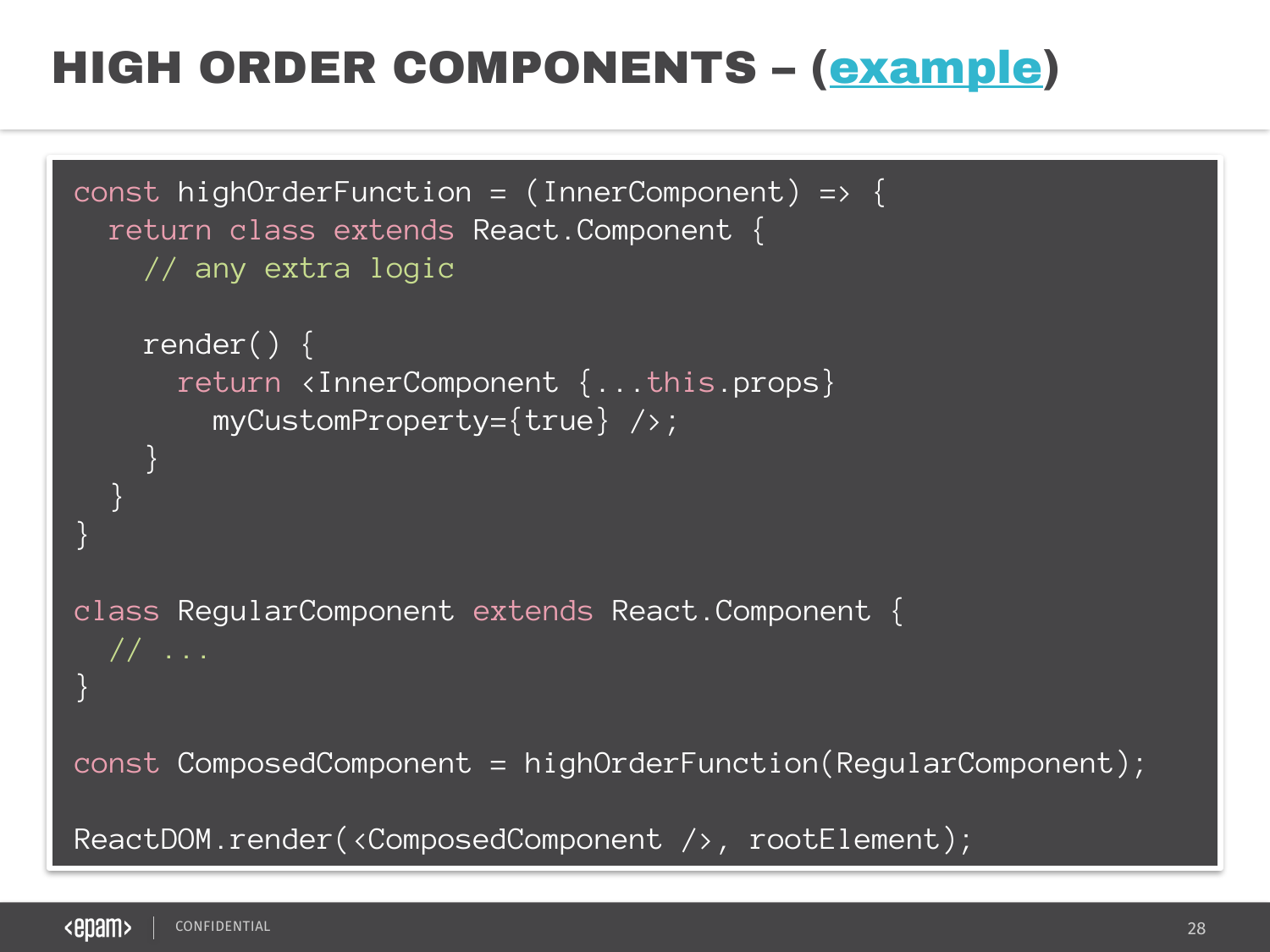

HIGH ORDER COMPONENTS – (example)
const highOrderFunction = (InnerComponent) => {
  return class extends React.Component {
    // any extra logic

    render() {
      return <InnerComponent {...this.props}
        myCustomProperty={true} />;
    }
  }
}

class RegularComponent extends React.Component {
  // ...
}

const ComposedComponent = highOrderFunction(RegularComponent);

ReactDOM.render(<ComposedComponent />, rootElement);